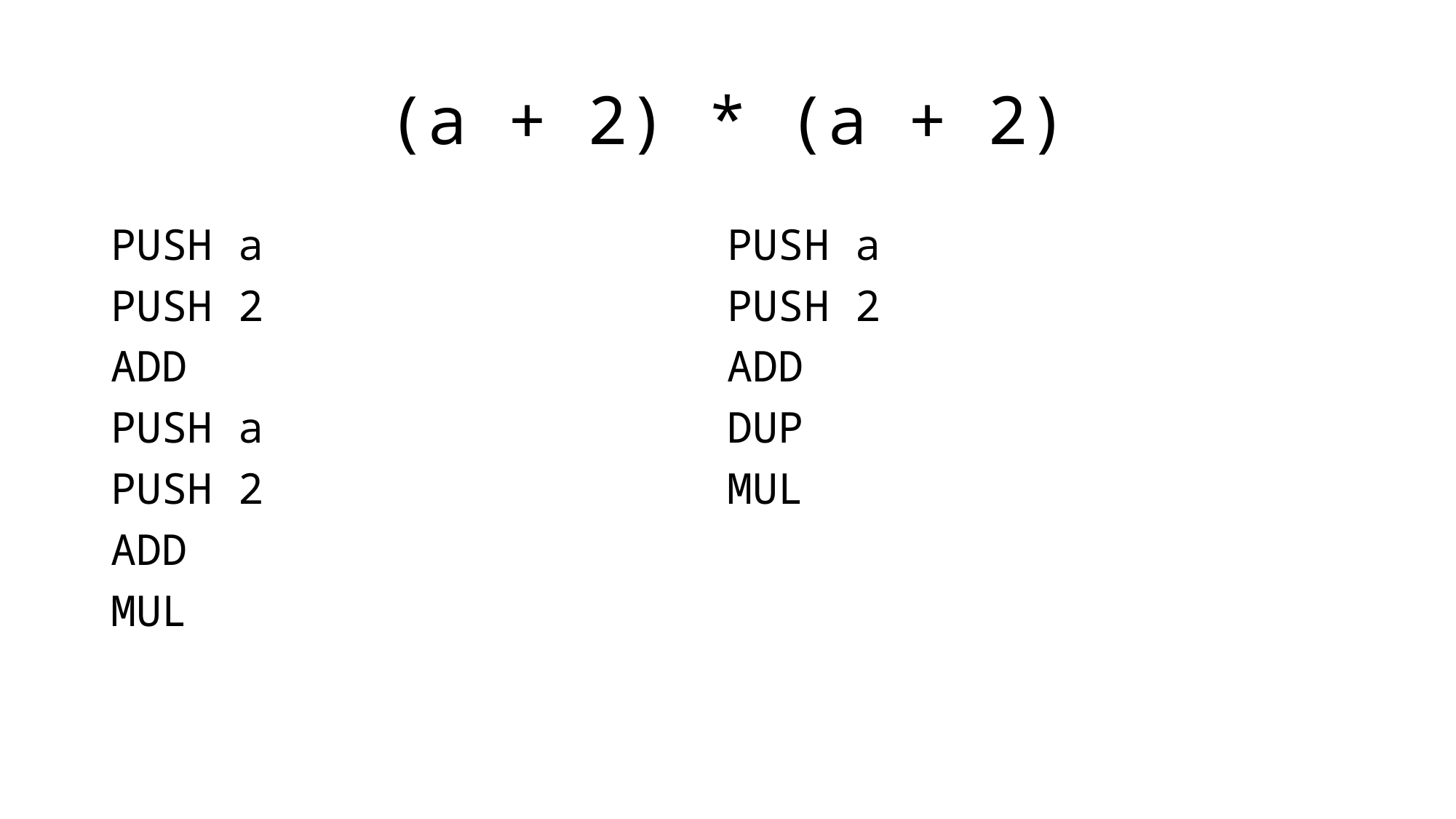

# (a + 2) * (a + 2)
PUSH a
PUSH 2
ADD
PUSH a
PUSH 2
ADD
MUL

PUSH a
PUSH 2
ADD
DUP
MUL